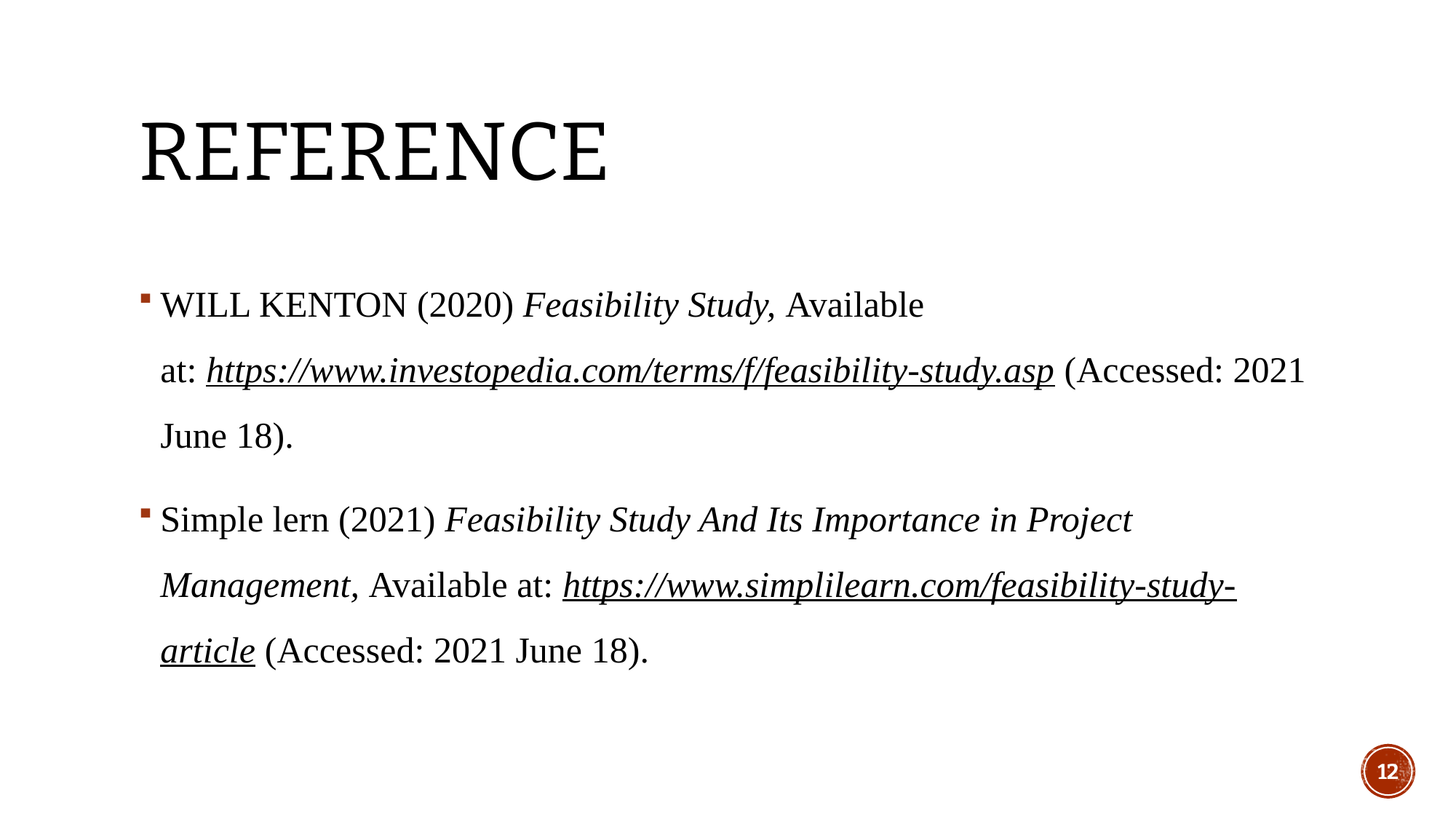

# reference
WILL KENTON (2020) Feasibility Study, Available at: https://www.investopedia.com/terms/f/feasibility-study.asp (Accessed: 2021 June 18).
Simple lern (2021) Feasibility Study And Its Importance in Project Management, Available at: https://www.simplilearn.com/feasibility-study-article (Accessed: 2021 June 18).
12